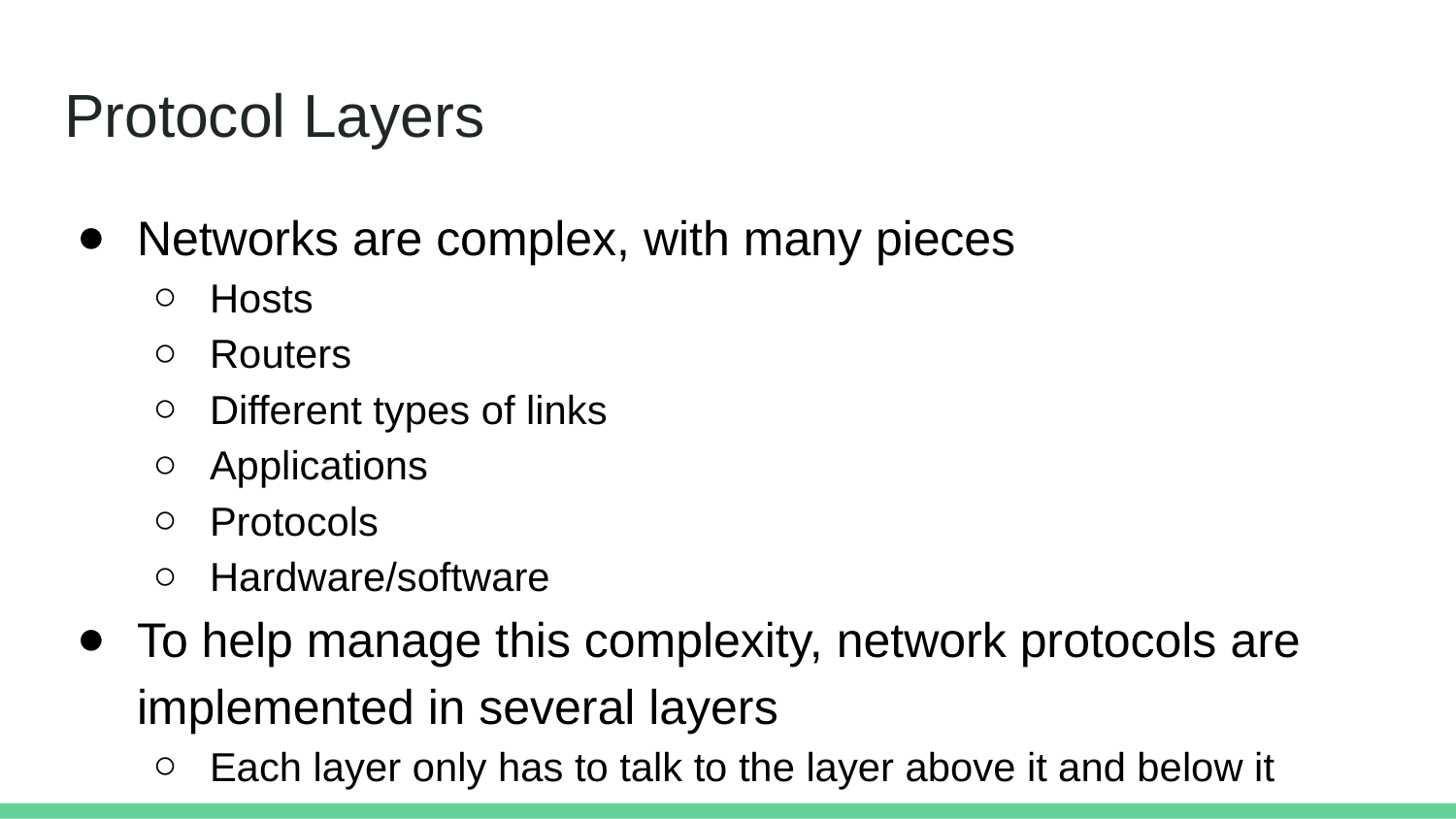

# Protocol Layers
Networks are complex, with many pieces
Hosts
Routers
Different types of links
Applications
Protocols
Hardware/software
To help manage this complexity, network protocols are implemented in several layers
Each layer only has to talk to the layer above it and below it